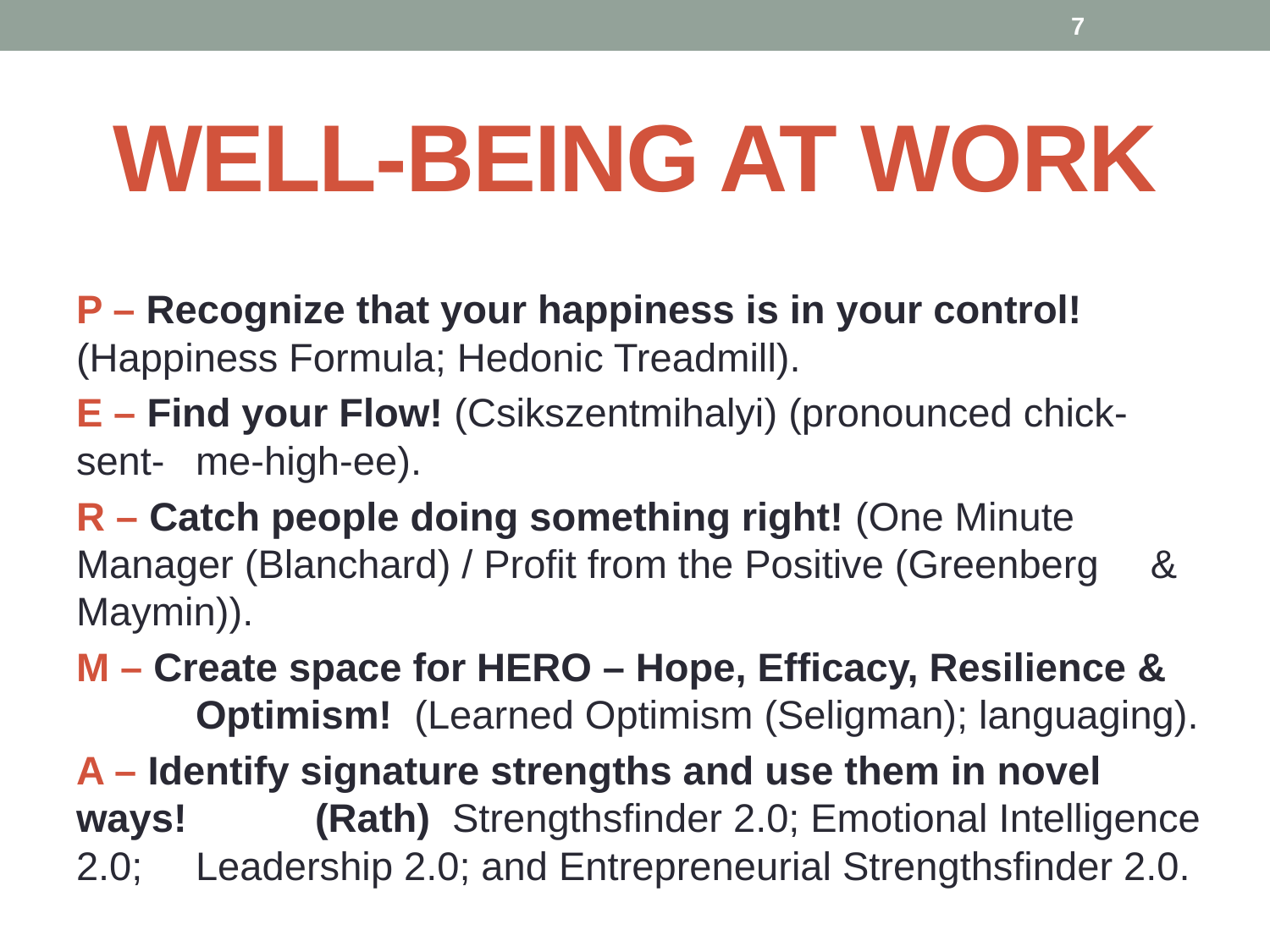

7
# WELL-BEING AT WORK

P – Recognize that your happiness is in your control!  	(Happiness Formula; Hedonic Treadmill).
E – Find your Flow! (Csikszentmihalyi) (pronounced chick-sent-	me-high-ee).
R – Catch people doing something right! (One Minute 	Manager (Blanchard) / Profit from the Positive (Greenberg 	& Maymin)).
M – Create space for HERO – Hope, Efficacy, Resilience & 	Optimism!  (Learned Optimism (Seligman); languaging).
A – Identify signature strengths and use them in novel ways! 	(Rath)  Strengthsfinder 2.0; Emotional Intelligence 2.0; 	Leadership 2.0; and Entrepreneurial Strengthsfinder 2.0.